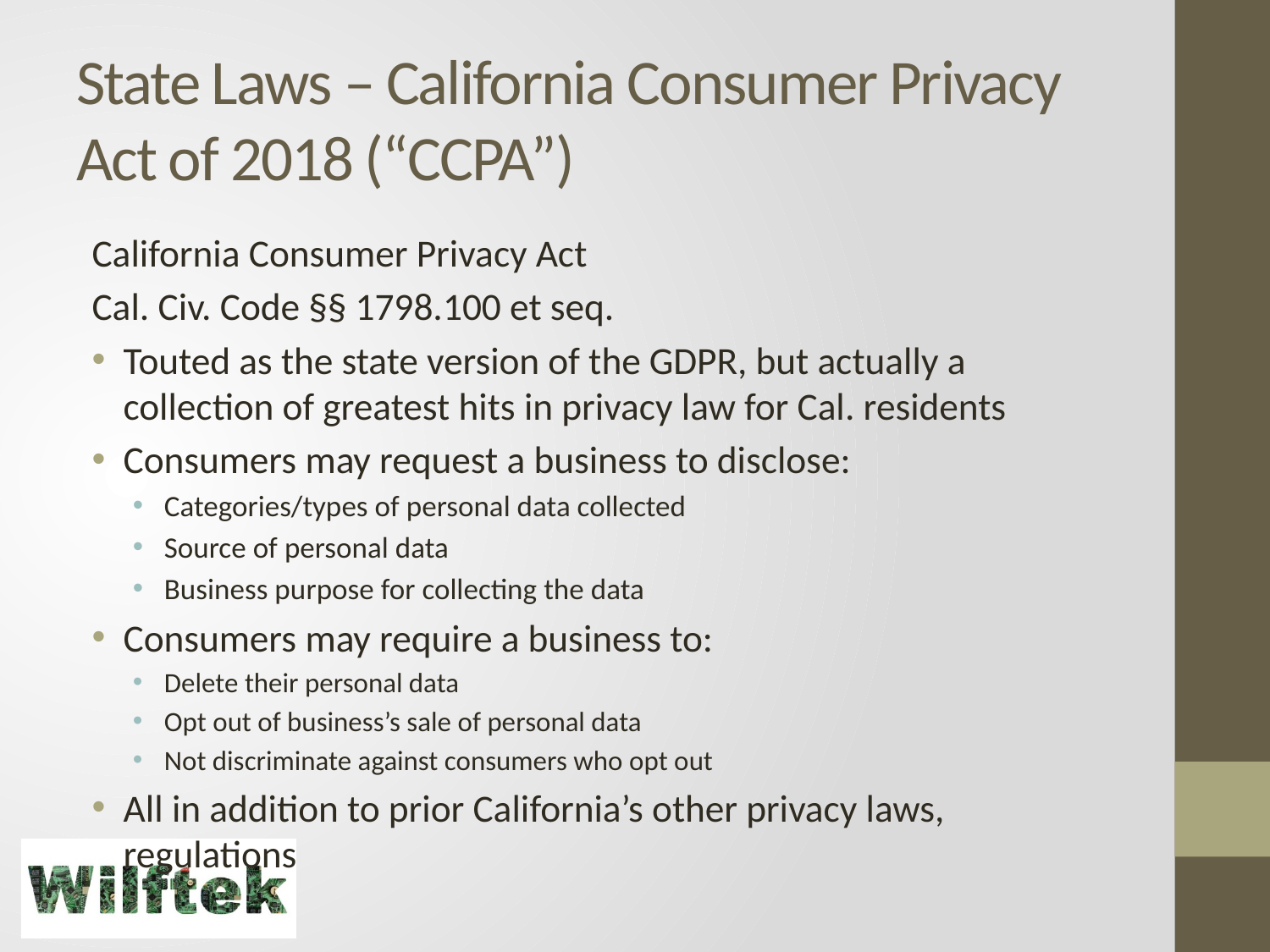

# State Laws – California Consumer Privacy Act of 2018 (“CCPA”)
California Consumer Privacy Act
	Cal. Civ. Code §§ 1798.100 et seq.
Touted as the state version of the GDPR, but actually a collection of greatest hits in privacy law for Cal. residents
Consumers may request a business to disclose:
Categories/types of personal data collected
Source of personal data
Business purpose for collecting the data
Consumers may require a business to:
Delete their personal data
Opt out of business’s sale of personal data
Not discriminate against consumers who opt out
All in addition to prior California’s other privacy laws, regulations